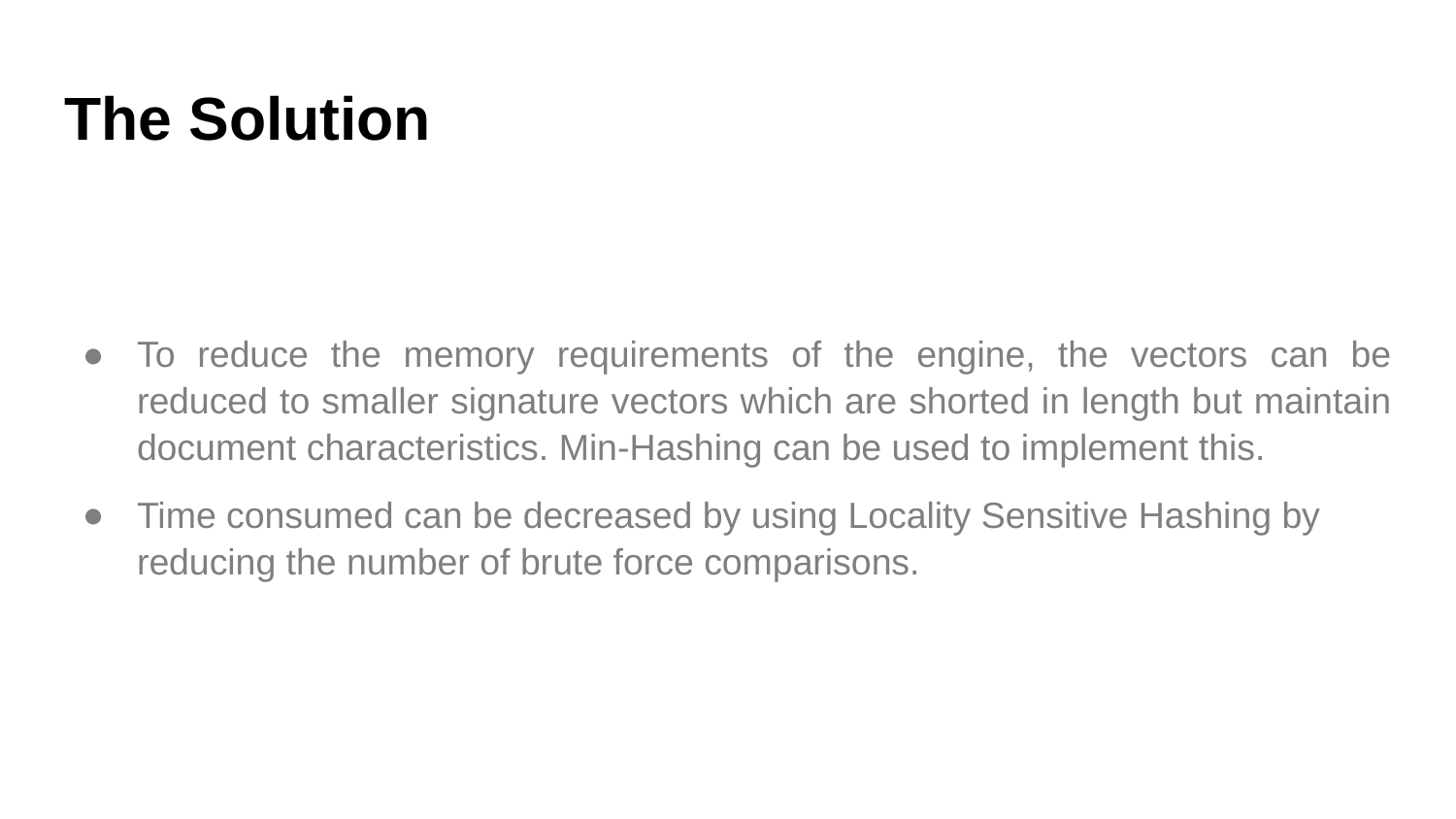

# The Solution
To reduce the memory requirements of the engine, the vectors can be reduced to smaller signature vectors which are shorted in length but maintain document characteristics. Min-Hashing can be used to implement this.
Time consumed can be decreased by using Locality Sensitive Hashing by reducing the number of brute force comparisons.